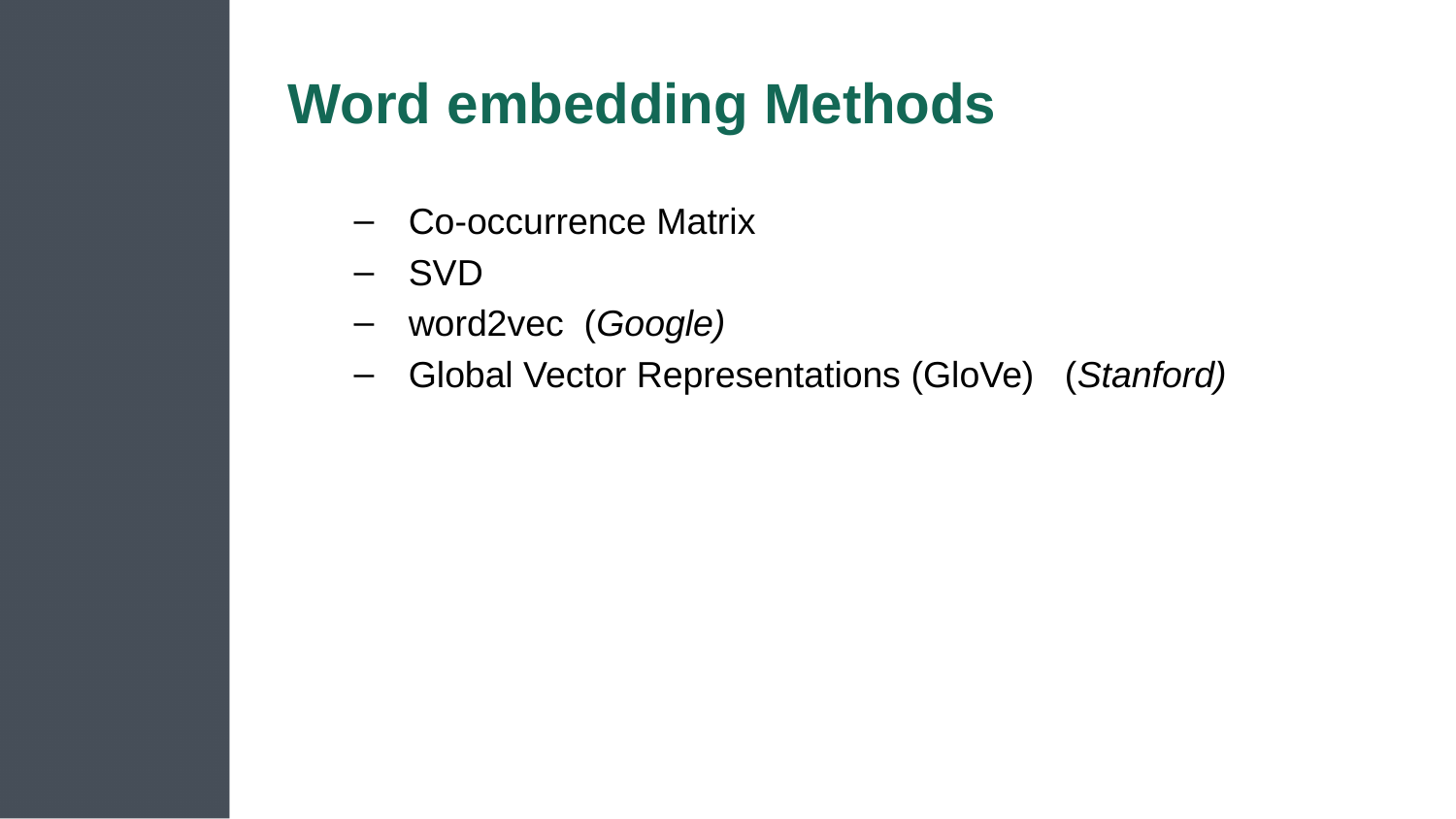

# Word embedding Methods
Co-occurrence Matrix
SVD
word2vec  (Google)
Global Vector Representations (GloVe)   (Stanford)